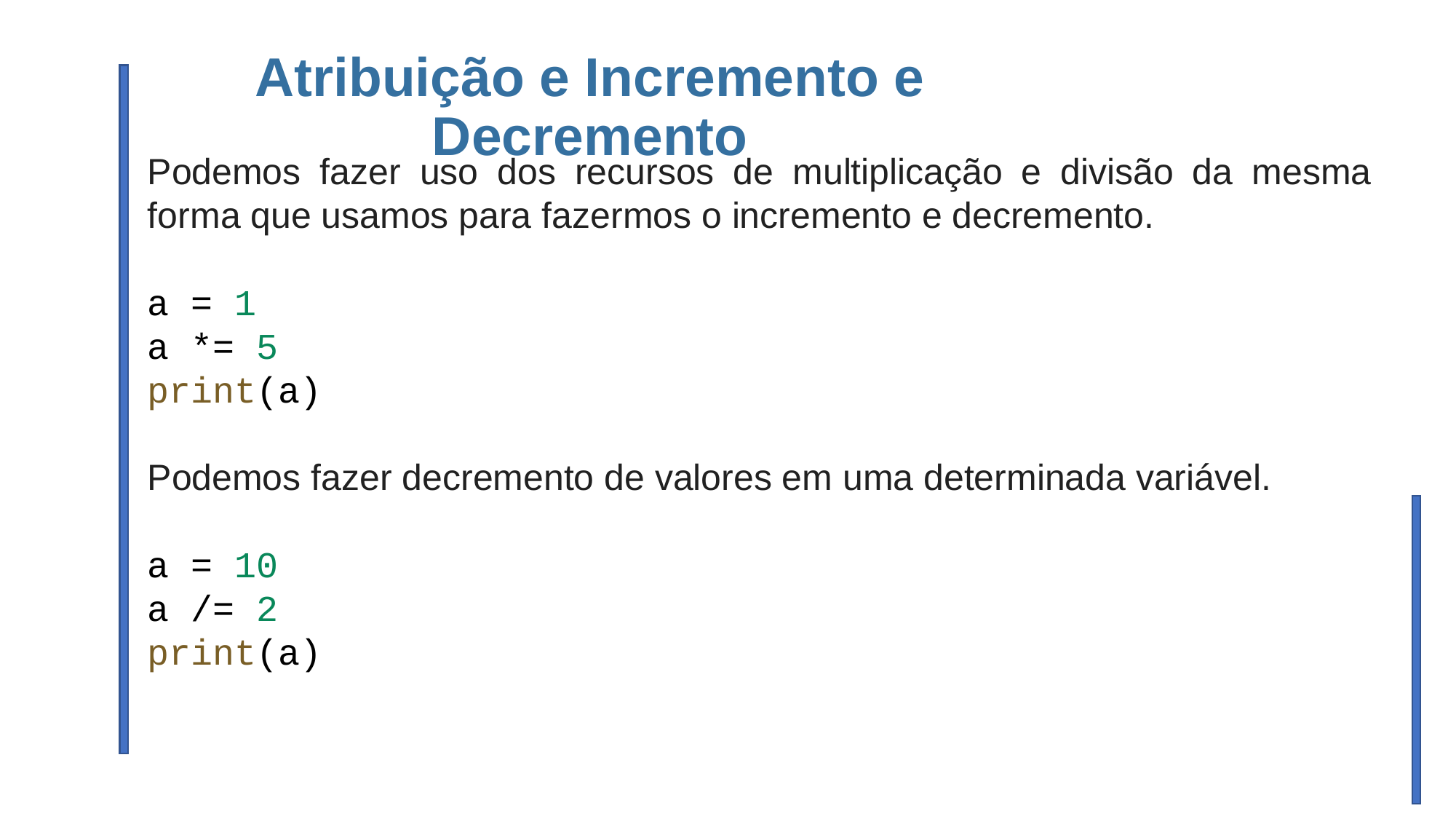

Atribuição e Incremento e Decremento

Podemos fazer uso dos recursos de multiplicação e divisão da mesma forma que usamos para fazermos o incremento e decremento.

a = 1
a *= 5
print(a)

Podemos fazer decremento de valores em uma determinada variável.

a = 10
a /= 2
print(a)